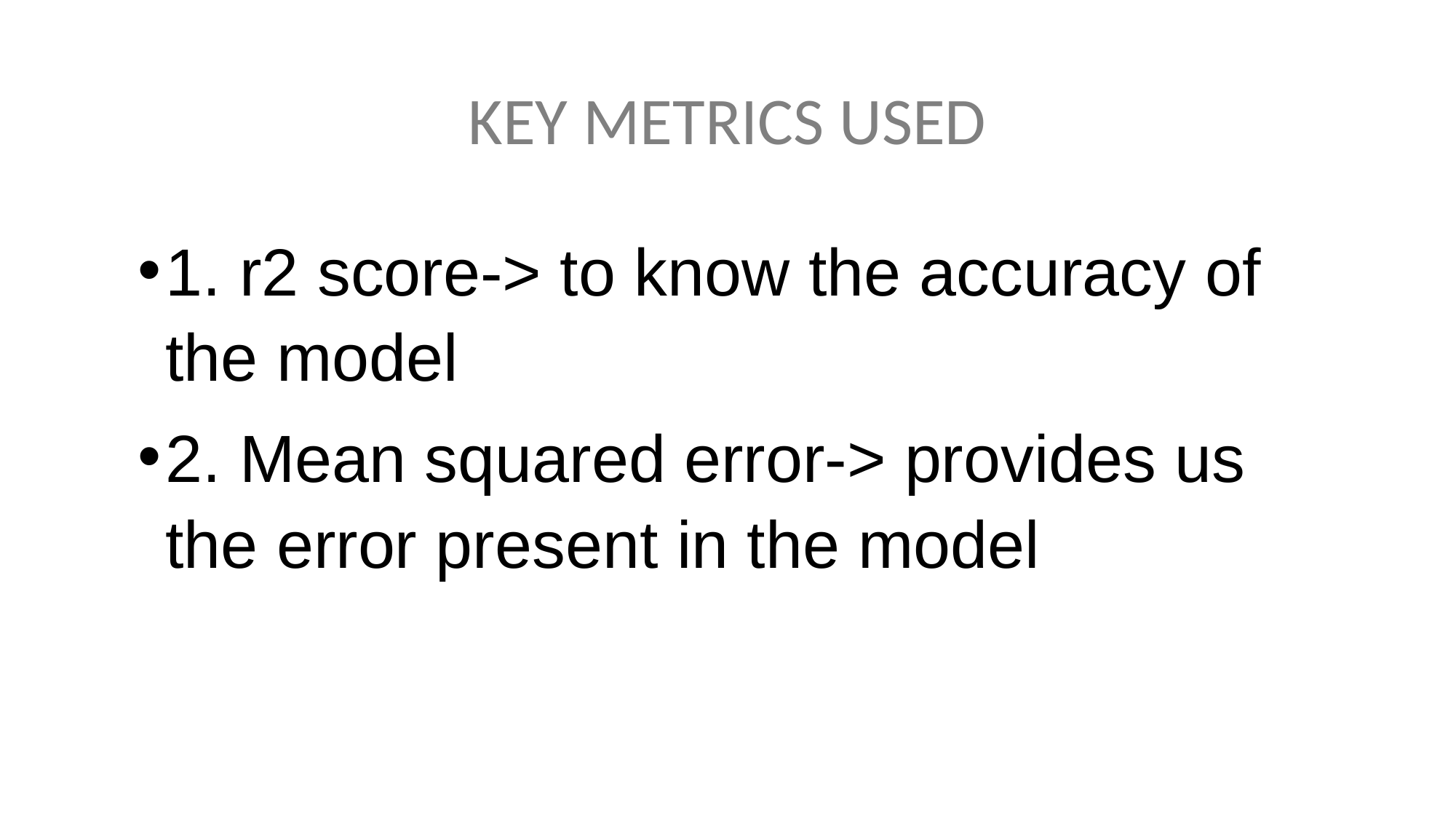

# KEY METRICS USED
1. r2 score-> to know the accuracy of the model
2. Mean squared error-> provides us the error present in the model